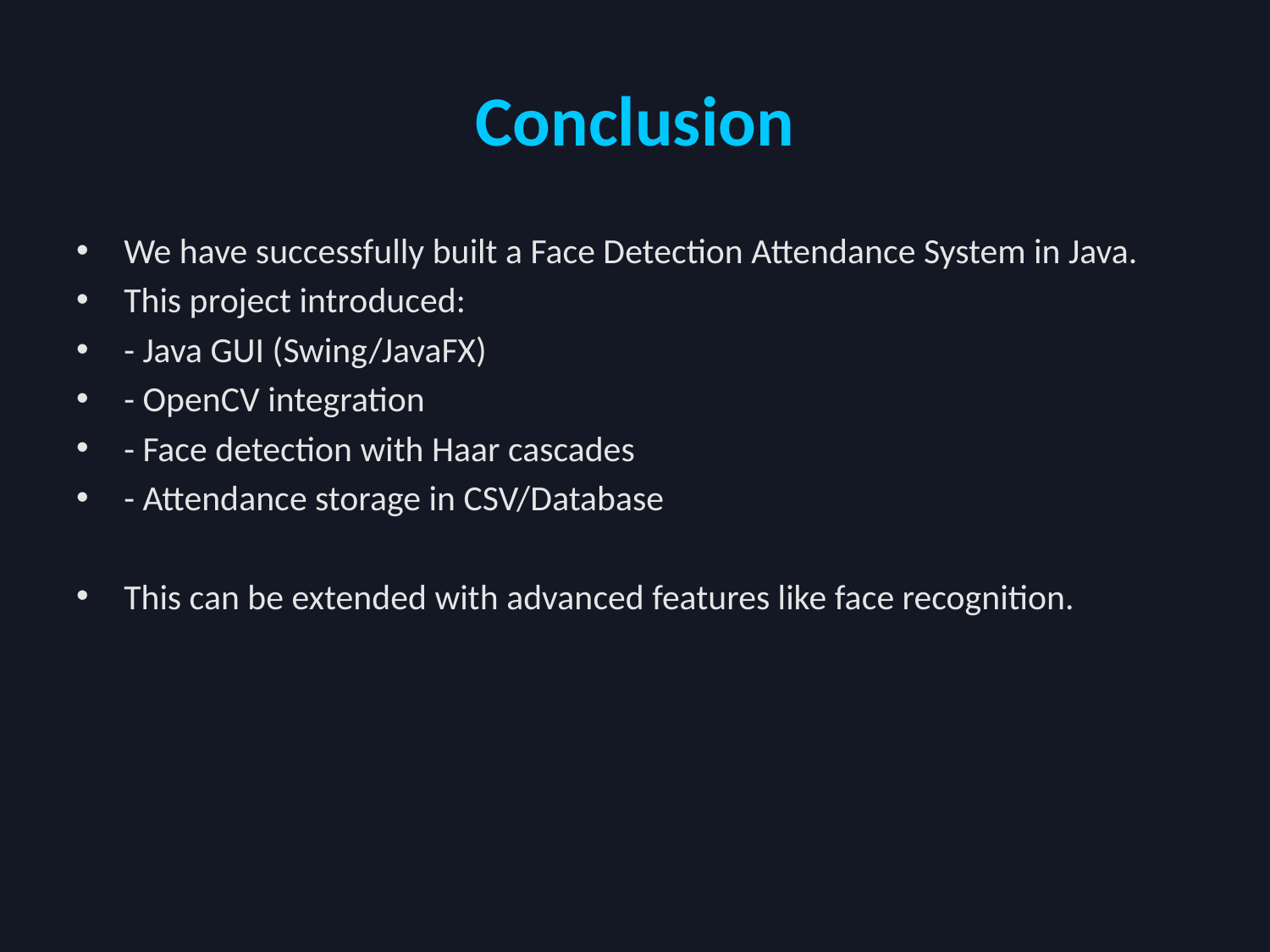

# Conclusion
We have successfully built a Face Detection Attendance System in Java.
This project introduced:
- Java GUI (Swing/JavaFX)
- OpenCV integration
- Face detection with Haar cascades
- Attendance storage in CSV/Database

This can be extended with advanced features like face recognition.